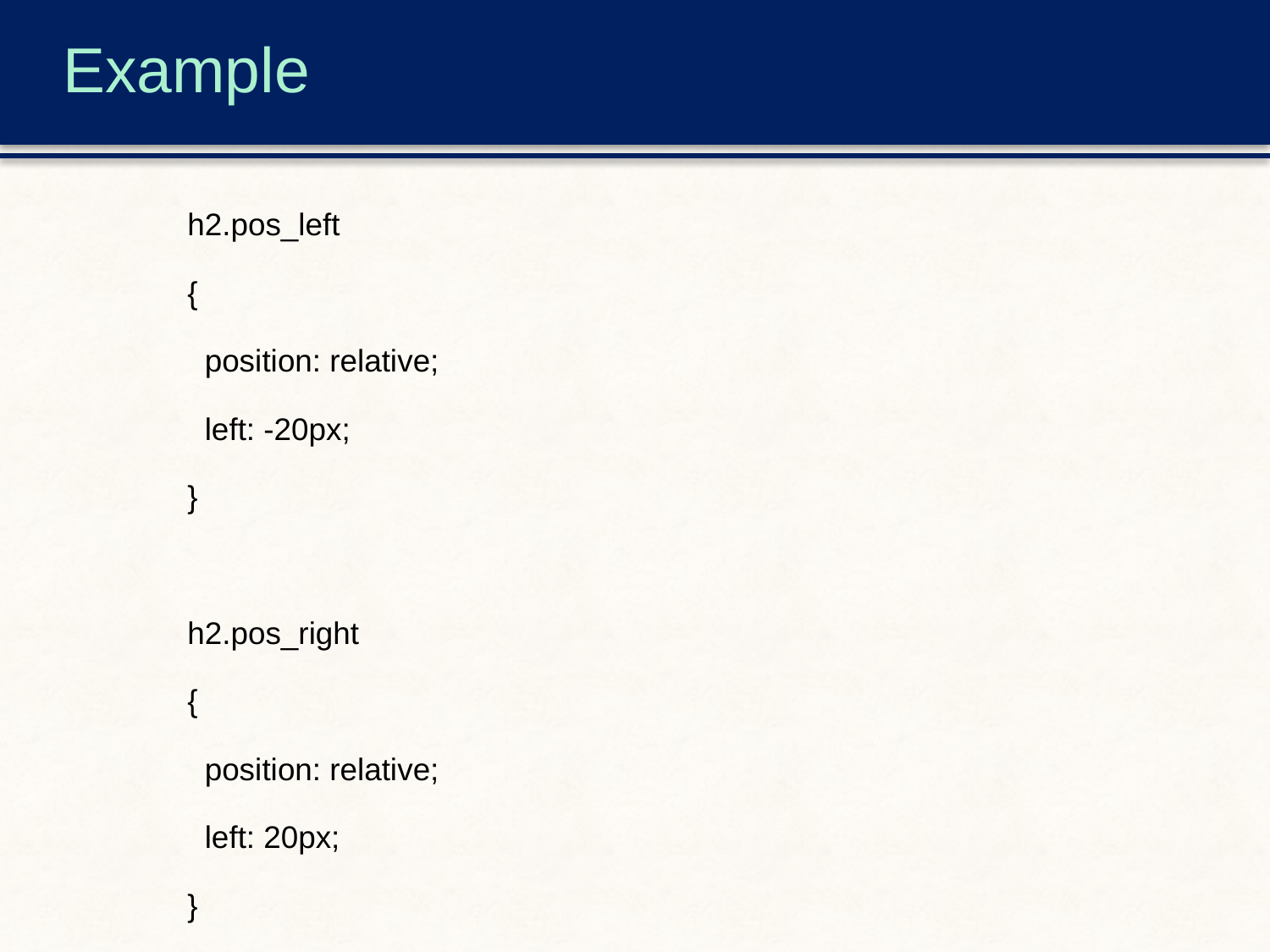

# Example
h2.pos_left
{
  position: relative;
  left: -20px;
}

h2.pos_right
{
  position: relative;
  left: 20px;
}